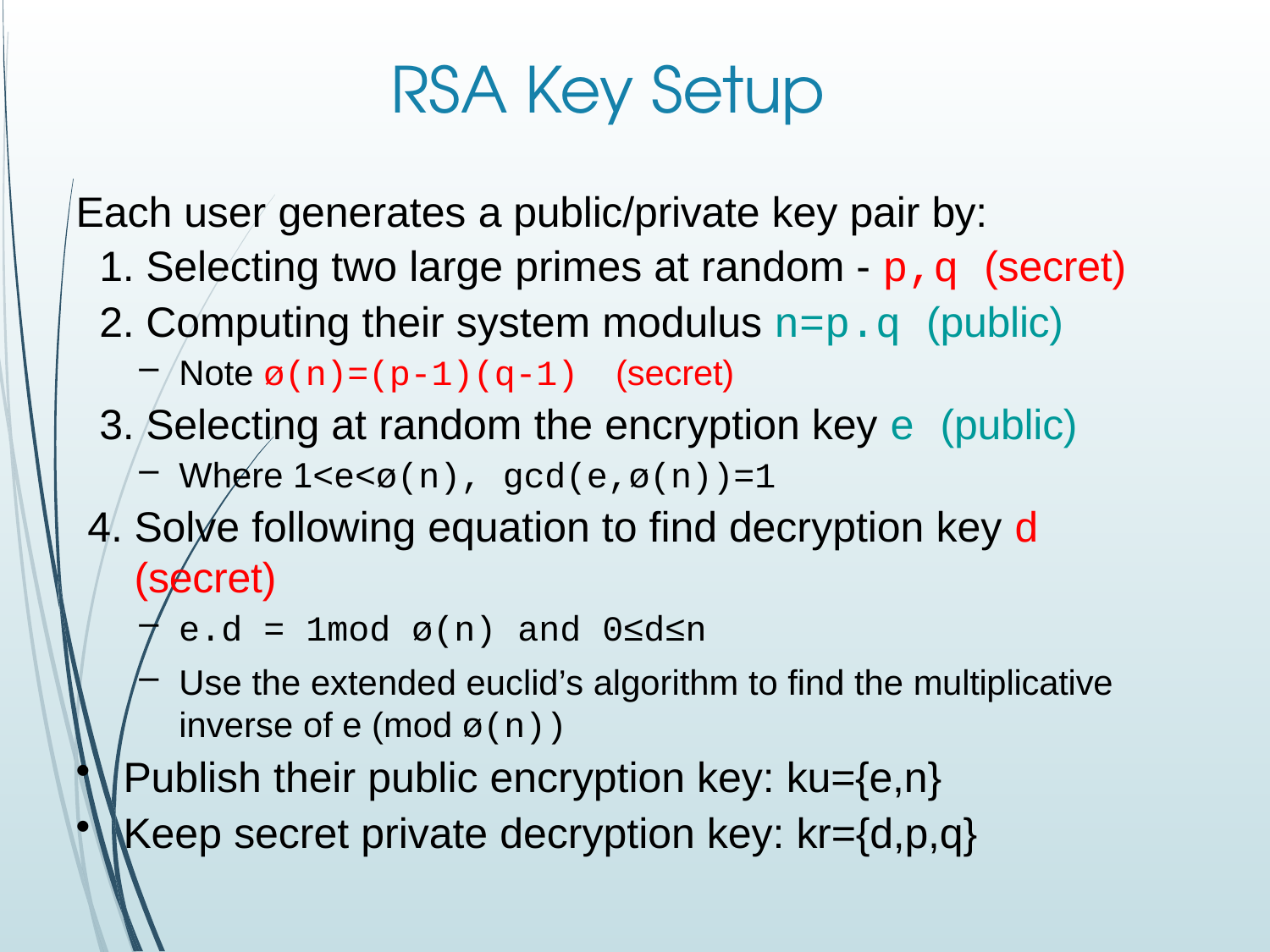

# RSA Key Setup
Each user generates a public/private key pair by:
Selecting two large primes at random - p,q (secret)
Computing their system modulus n=p.q (public)
Note ø(n)=(p-1)(q-1)  (secret)
Selecting at random the encryption key e (public)
Where 1<e<ø(n), gcd(e,ø(n))=1
Solve following equation to find decryption key d (secret)
e.d = 1mod ø(n) and 0≤d≤n
Use the extended euclid’s algorithm to find the multiplicative inverse of e (mod ø(n))
Publish their public encryption key: ku={e,n}
Keep secret private decryption key: kr={d,p,q}